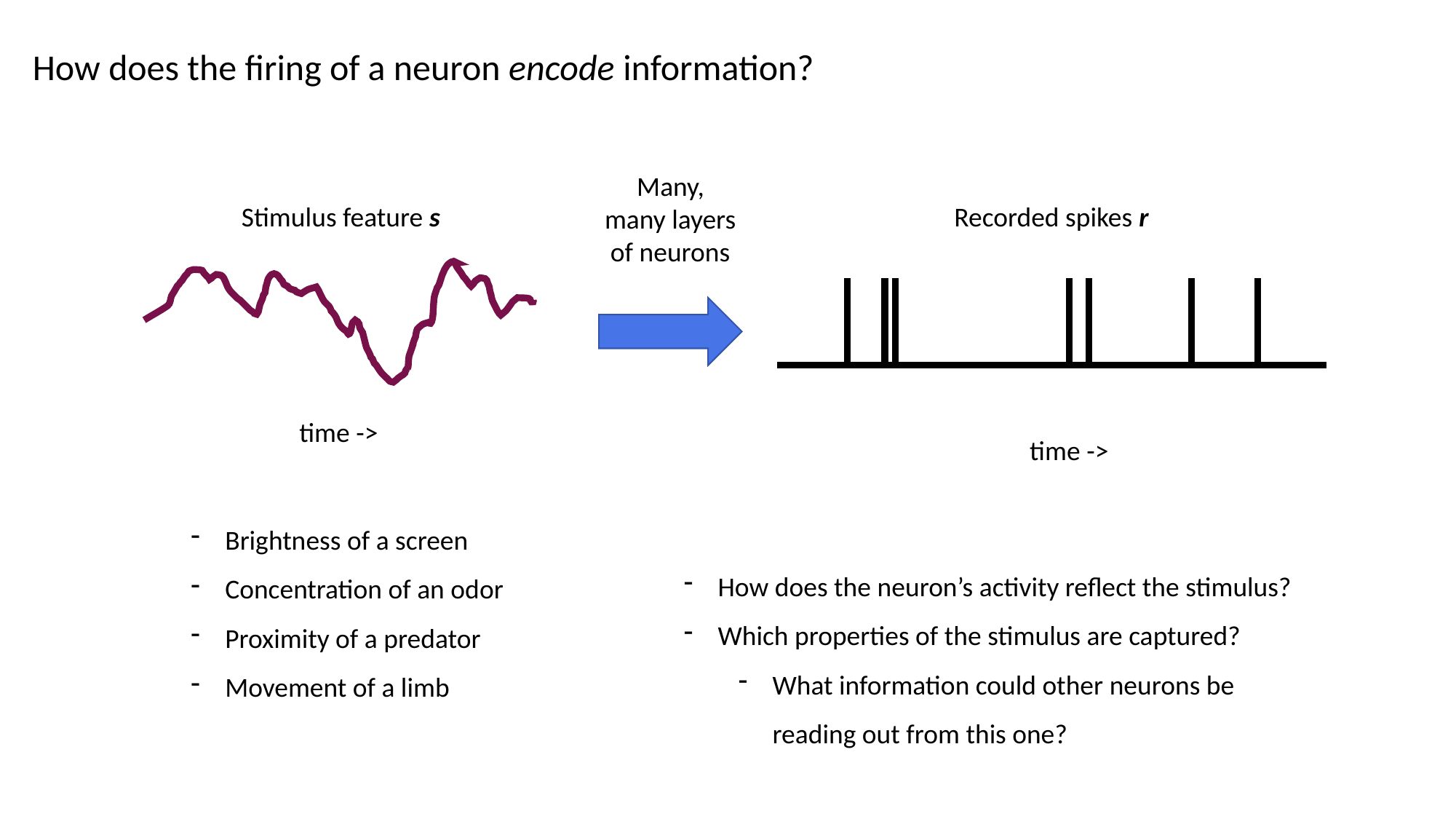

How does the firing of a neuron encode information?
Many, many layers of neurons
Stimulus feature s
Recorded spikes r

time ->

time ->
Brightness of a screen
Concentration of an odor
Proximity of a predator
Movement of a limb
How does the neuron’s activity reflect the stimulus?
Which properties of the stimulus are captured?
What information could other neurons be reading out from this one?